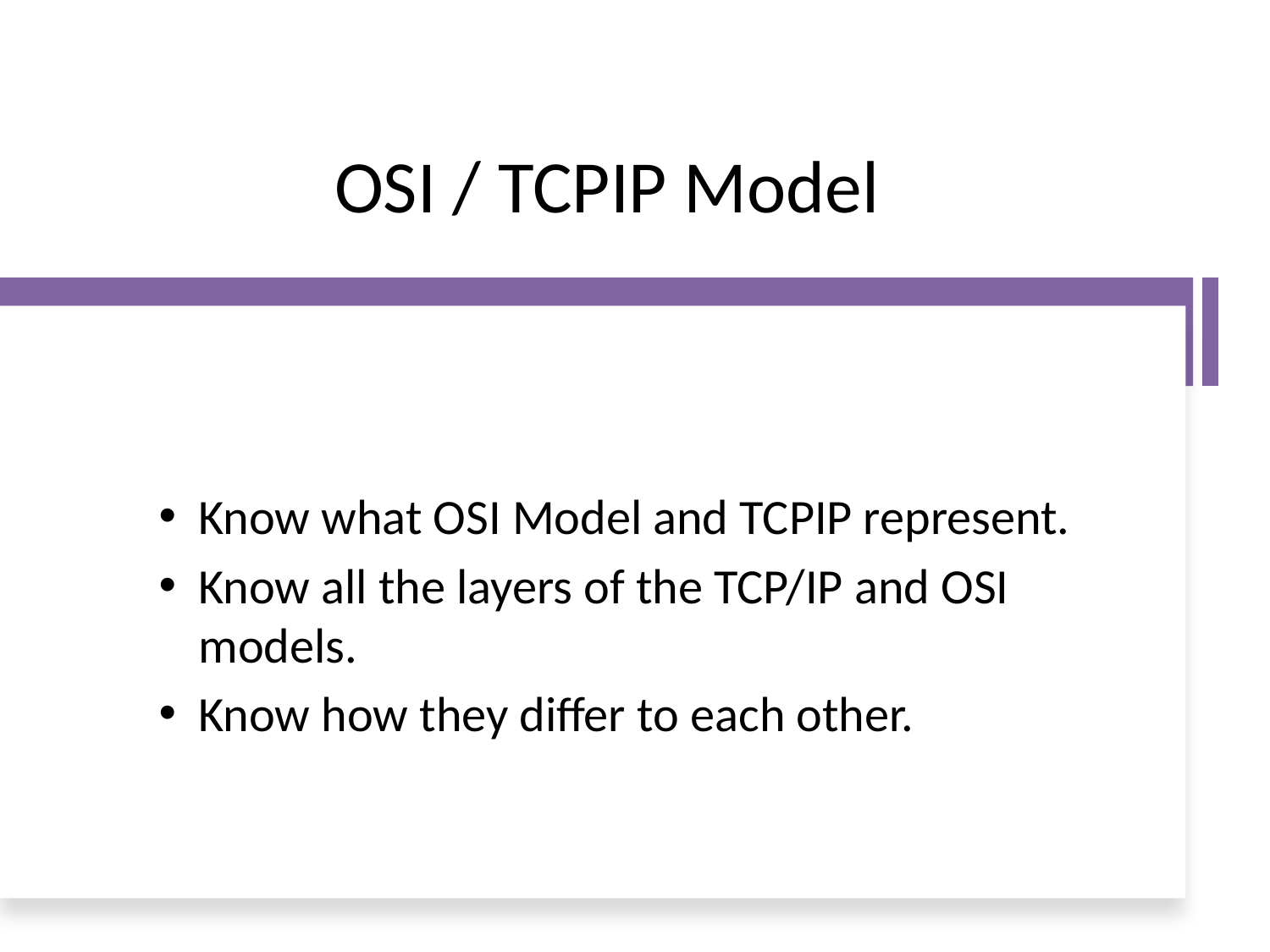

# OSI / TCPIP Model

Know what OSI Model and TCPIP represent.
Know all the layers of the TCP/IP and OSI models.
Know how they differ to each other.